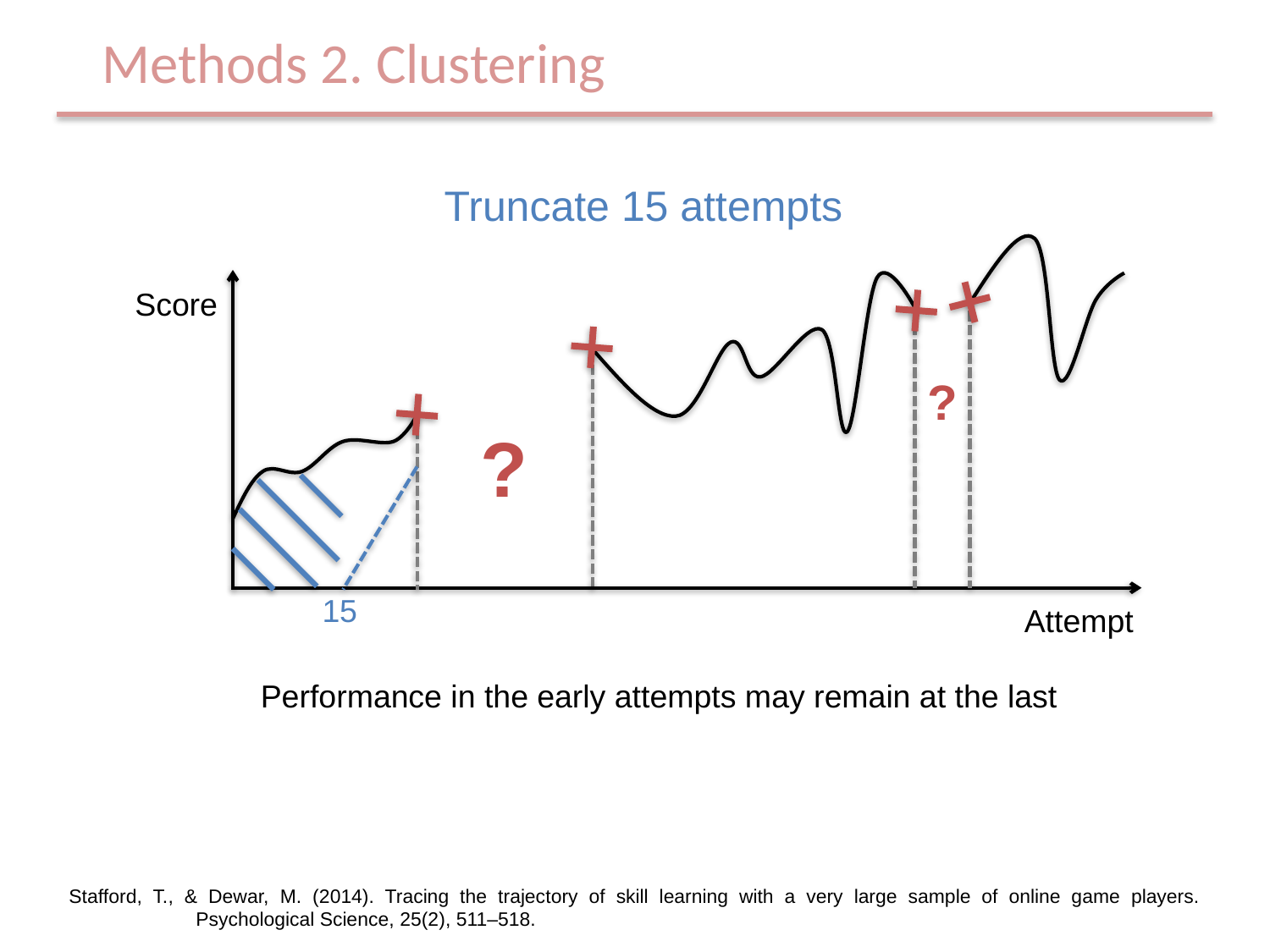

Methods 2. Clustering
Truncate 15 attempts

Score

?

?

15
Performance in the early attempts may remain at the last
Attempt
Stafford, T., & Dewar, M. (2014). Tracing the trajectory of skill learning with a very large sample of online game players. 	Psychological Science, 25(2), 511–518.